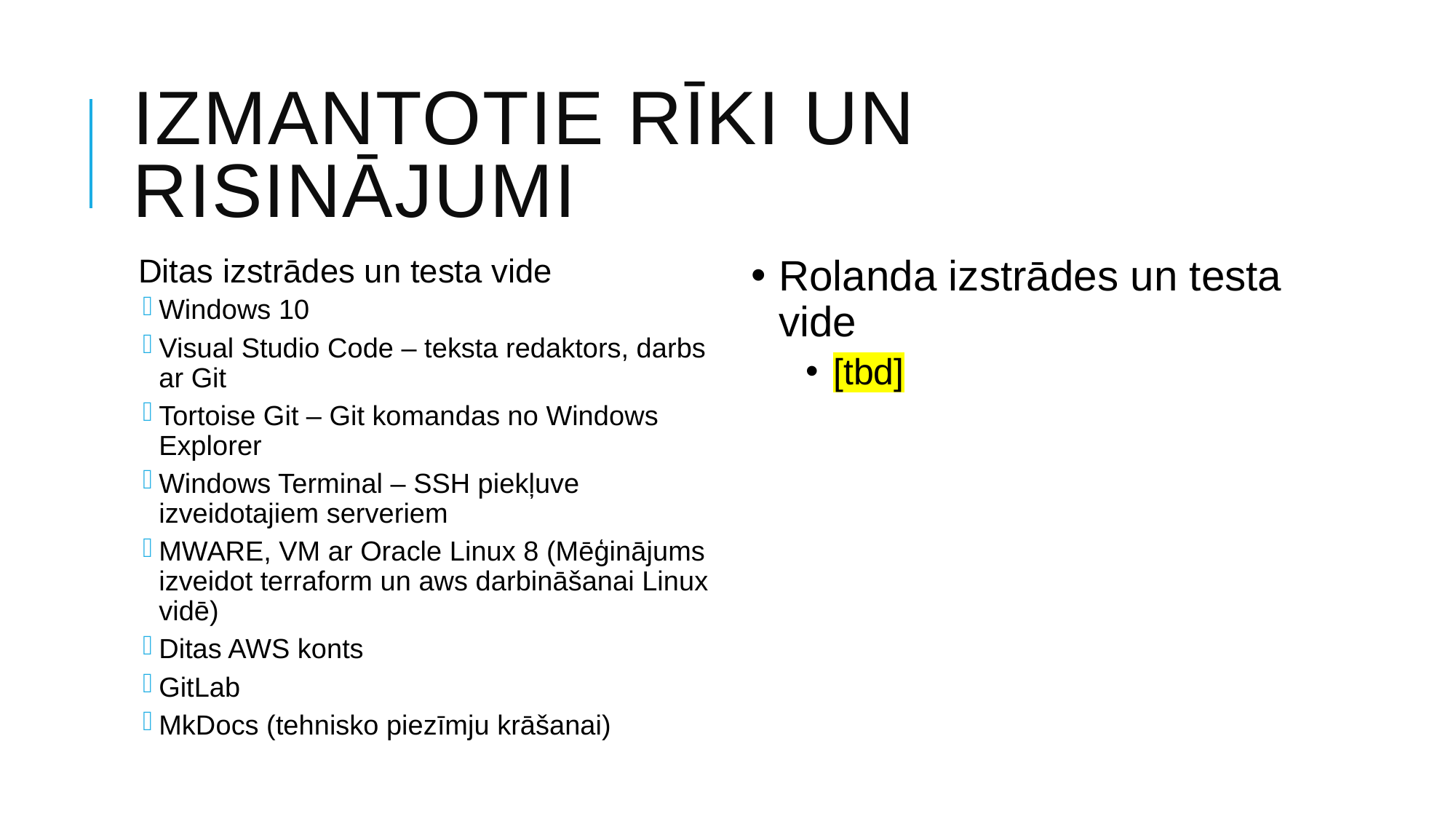

# Izmantotie rīki un risinājumi
Rolanda izstrādes un testa vide
[tbd]

Ditas izstrādes un testa vide
Windows 10
Visual Studio Code – teksta redaktors, darbs ar Git
Tortoise Git – Git komandas no Windows Explorer
Windows Terminal – SSH piekļuve izveidotajiem serveriem
MWARE, VM ar Oracle Linux 8 (Mēģinājums izveidot terraform un aws darbināšanai Linux vidē)
Ditas AWS konts
GitLab
MkDocs (tehnisko piezīmju krāšanai)